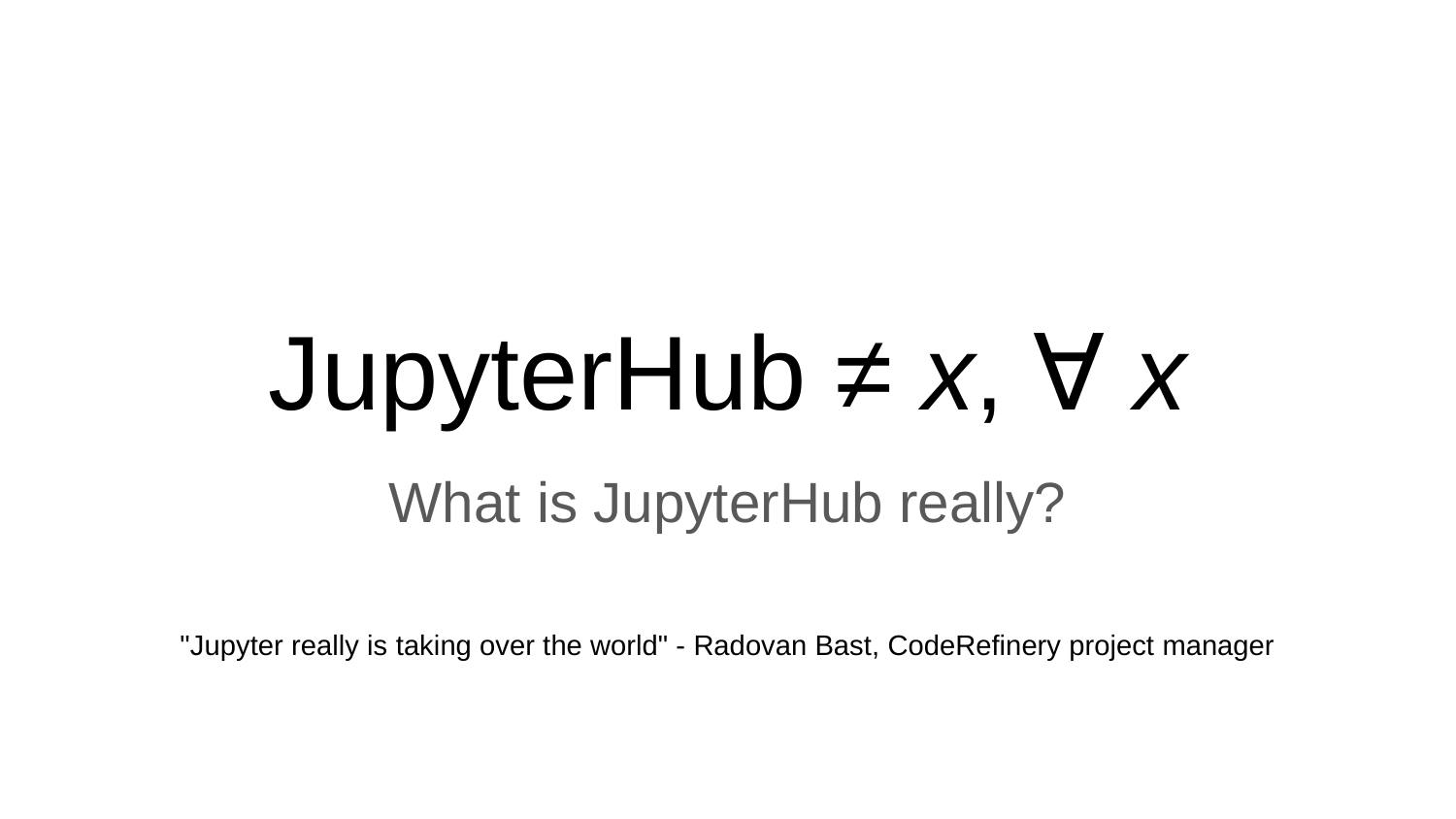

# JupyterHub ≠ x, ∀ x
What is JupyterHub really?
"Jupyter really is taking over the world" - Radovan Bast, CodeRefinery project manager